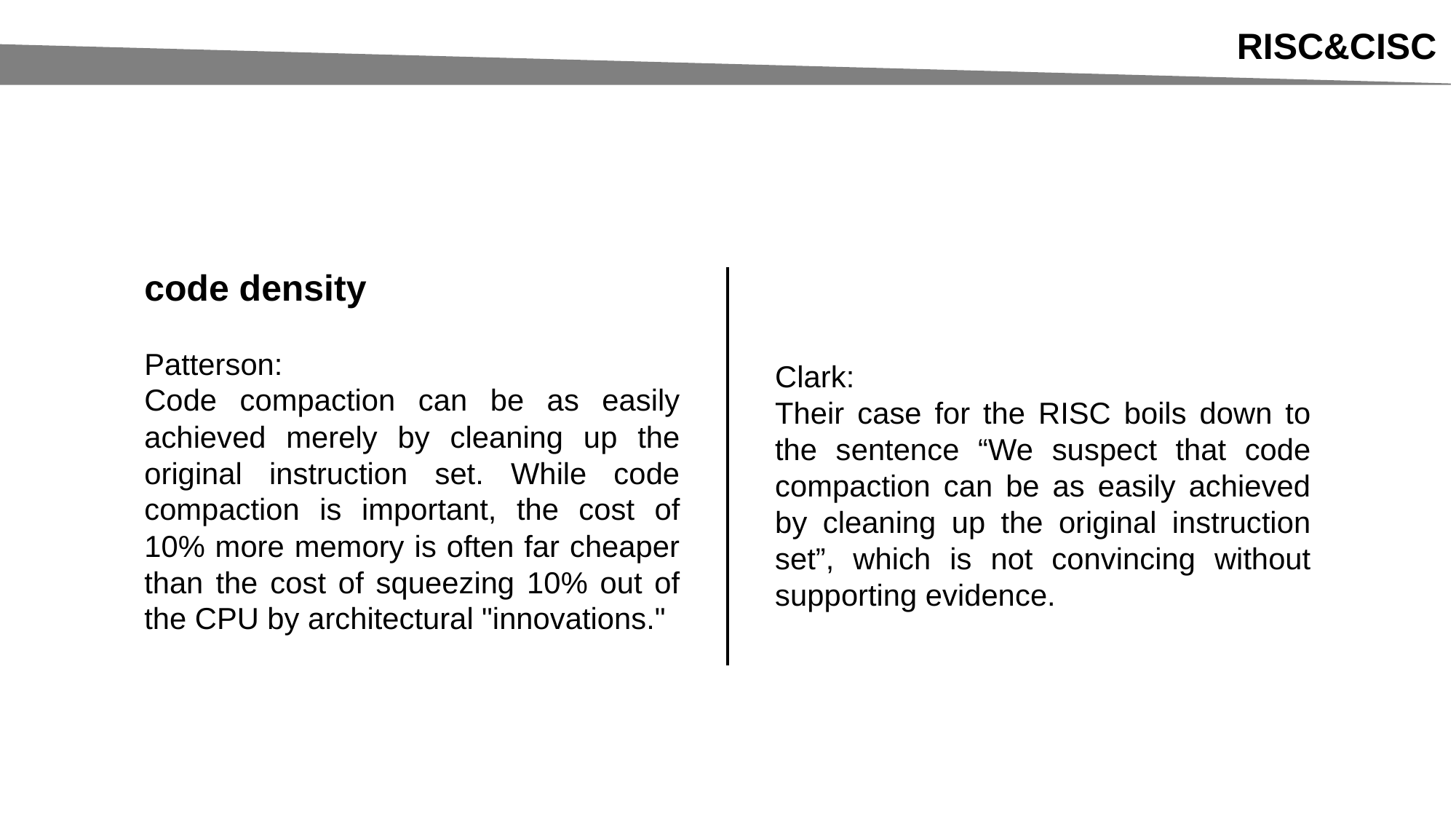

RISC&CISC

code density

Patterson:
Code compaction can be as easily achieved merely by cleaning up the original instruction set. While code compaction is important, the cost of 10% more memory is often far cheaper than the cost of squeezing 10% out of the CPU by architectural "innovations."
Clark:
Their case for the RISC boils down to the sentence “We suspect that code compaction can be as easily achieved by cleaning up the original instruction set”, which is not convincing without supporting evidence.